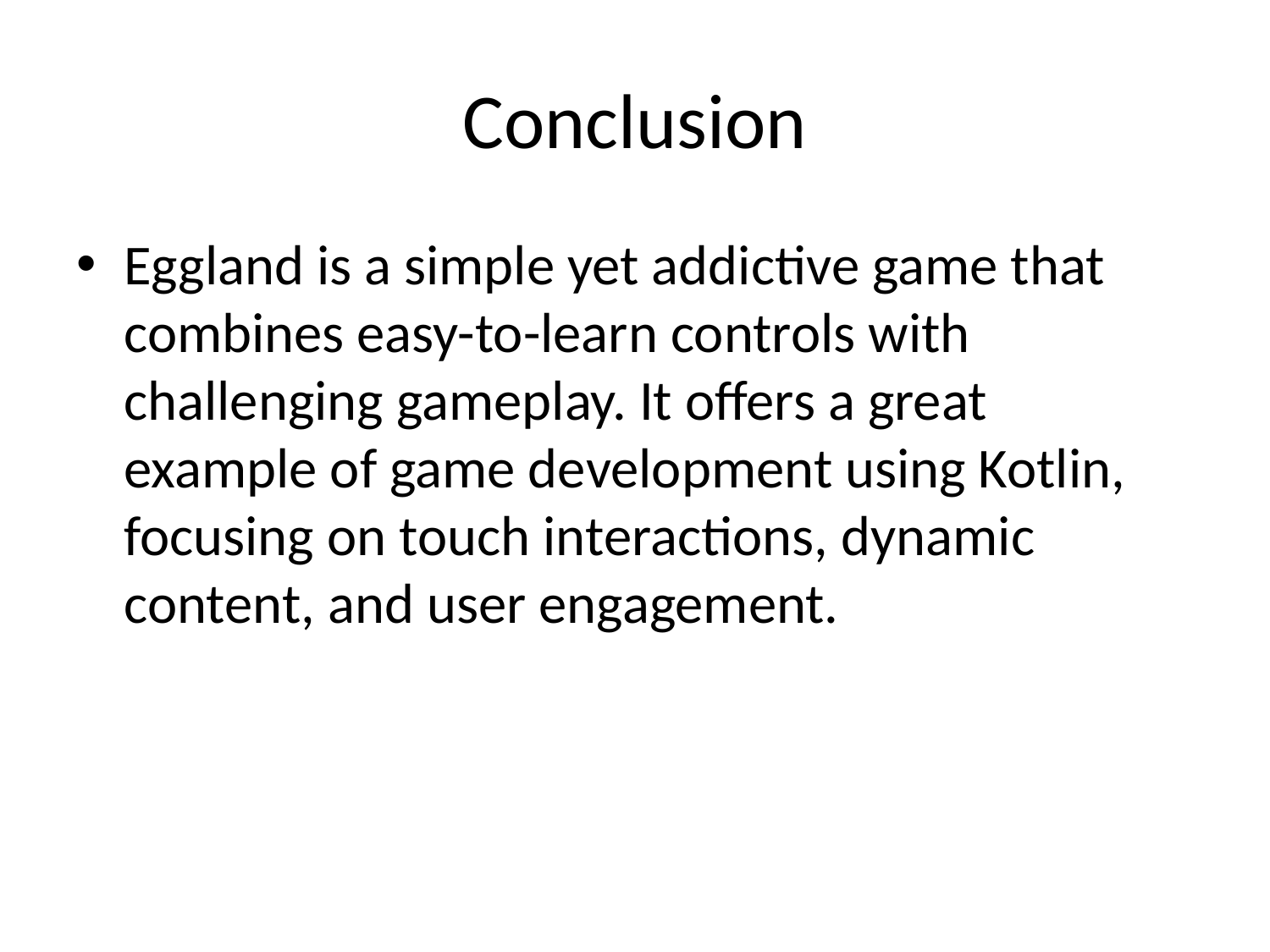

# Conclusion
Eggland is a simple yet addictive game that combines easy-to-learn controls with challenging gameplay. It offers a great example of game development using Kotlin, focusing on touch interactions, dynamic content, and user engagement.